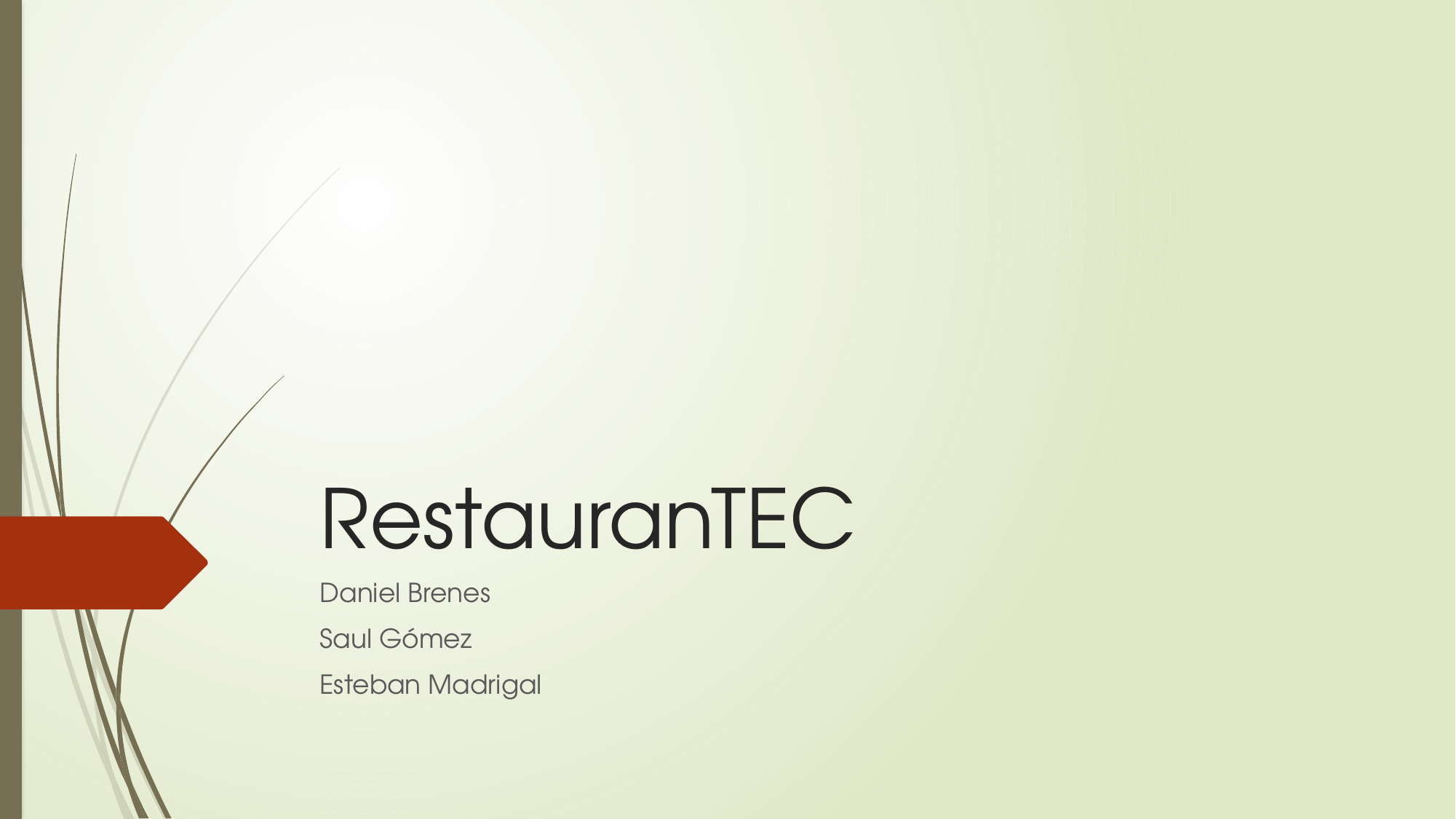

# RestauranTEC
Daniel Brenes
Saul Gómez
Esteban Madrigal